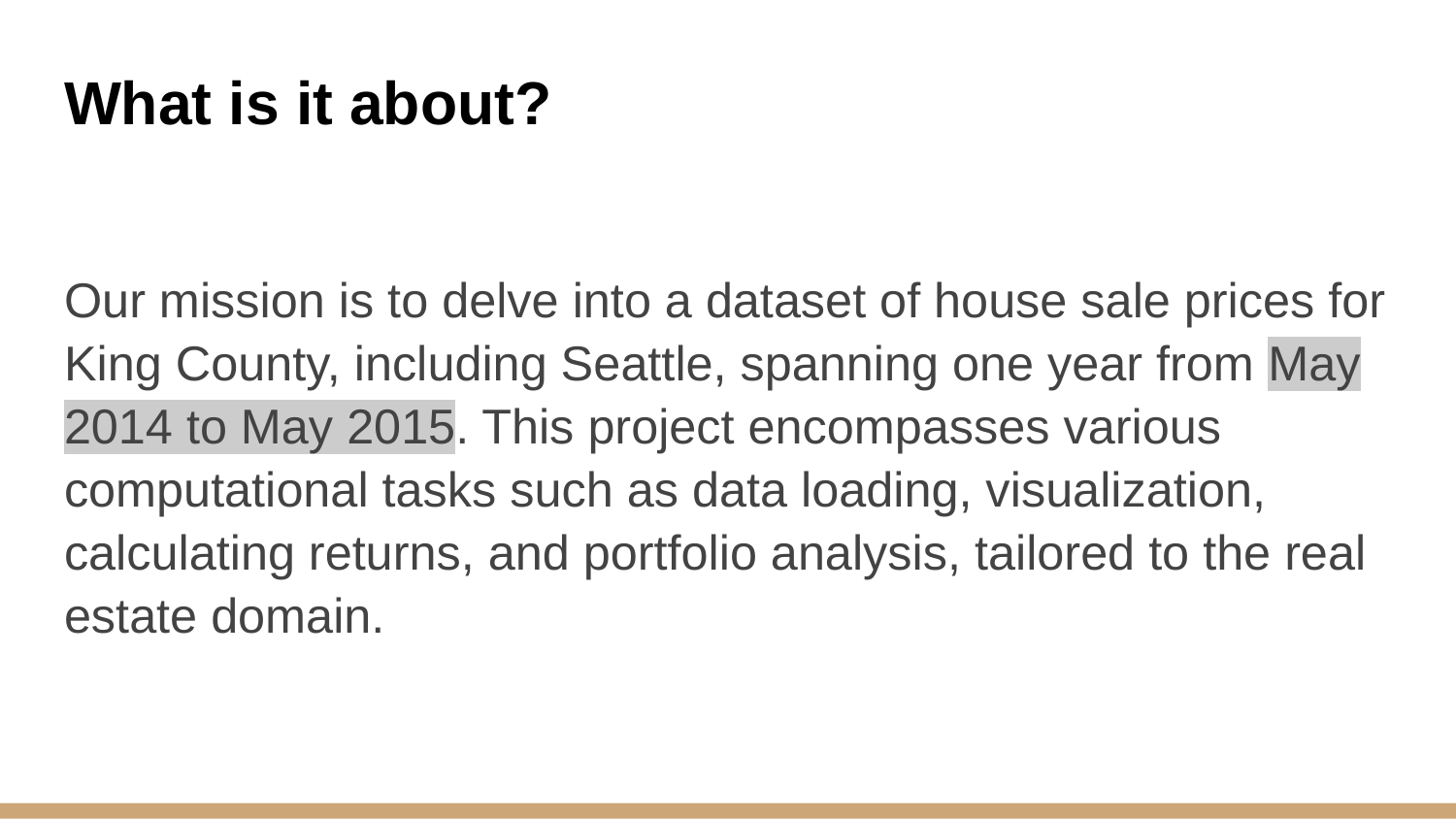

# What is it about?
Our mission is to delve into a dataset of house sale prices for King County, including Seattle, spanning one year from May 2014 to May 2015. This project encompasses various computational tasks such as data loading, visualization, calculating returns, and portfolio analysis, tailored to the real estate domain.